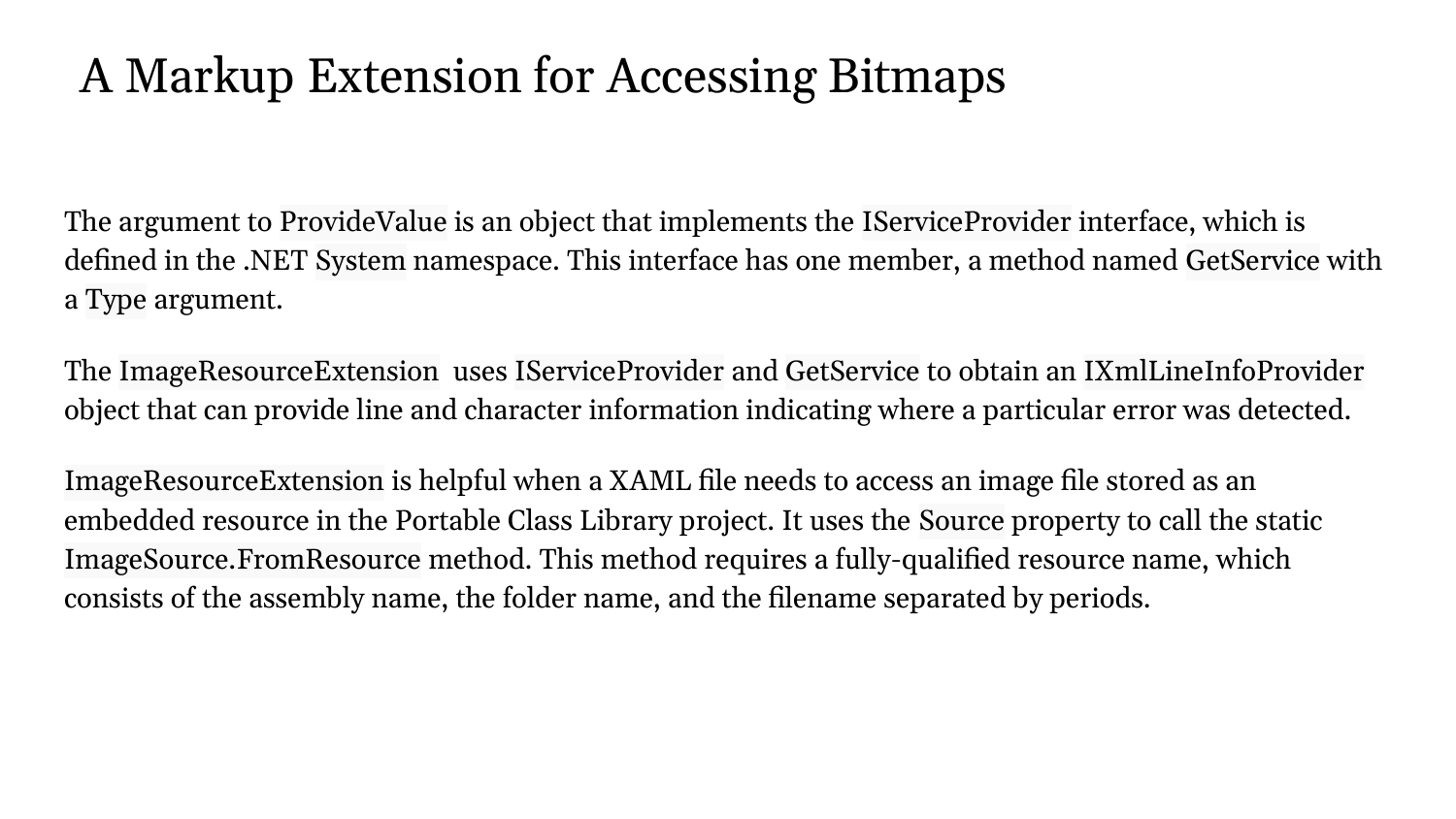

# A Markup Extension for Accessing Bitmaps

The argument to ProvideValue is an object that implements the IServiceProvider interface, which is defined in the .NET System namespace. This interface has one member, a method named GetService with a Type argument.
The ImageResourceExtension  uses IServiceProvider and GetService to obtain an IXmlLineInfoProvider object that can provide line and character information indicating where a particular error was detected.
ImageResourceExtension is helpful when a XAML file needs to access an image file stored as an embedded resource in the Portable Class Library project. It uses the Source property to call the static ImageSource.FromResource method. This method requires a fully-qualified resource name, which consists of the assembly name, the folder name, and the filename separated by periods.